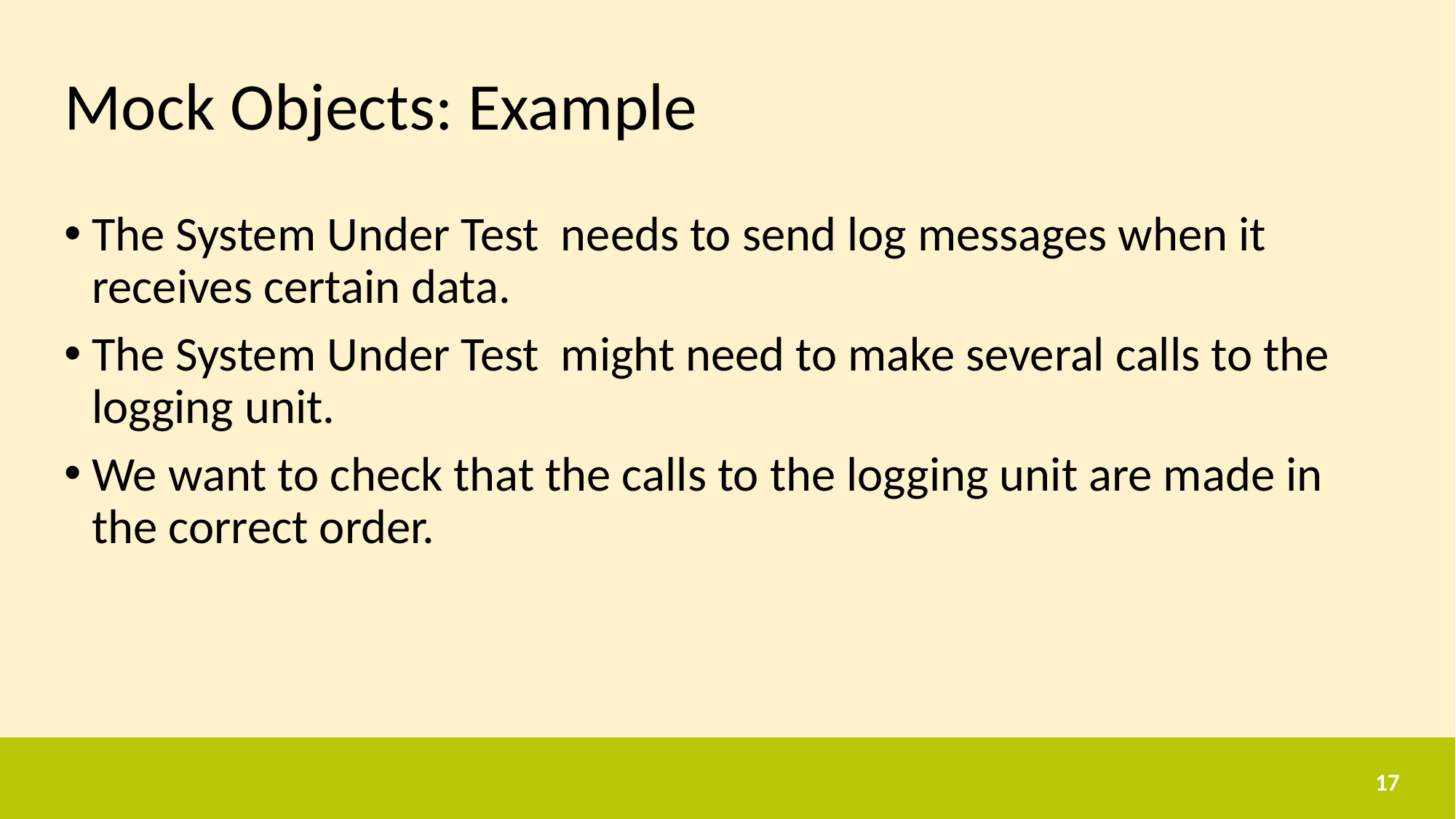

# Mock Objects: Example
The System Under Test  needs to send log messages when it receives certain data.
The System Under Test  might need to make several calls to the logging unit.
We want to check that the calls to the logging unit are made in the correct order.

17